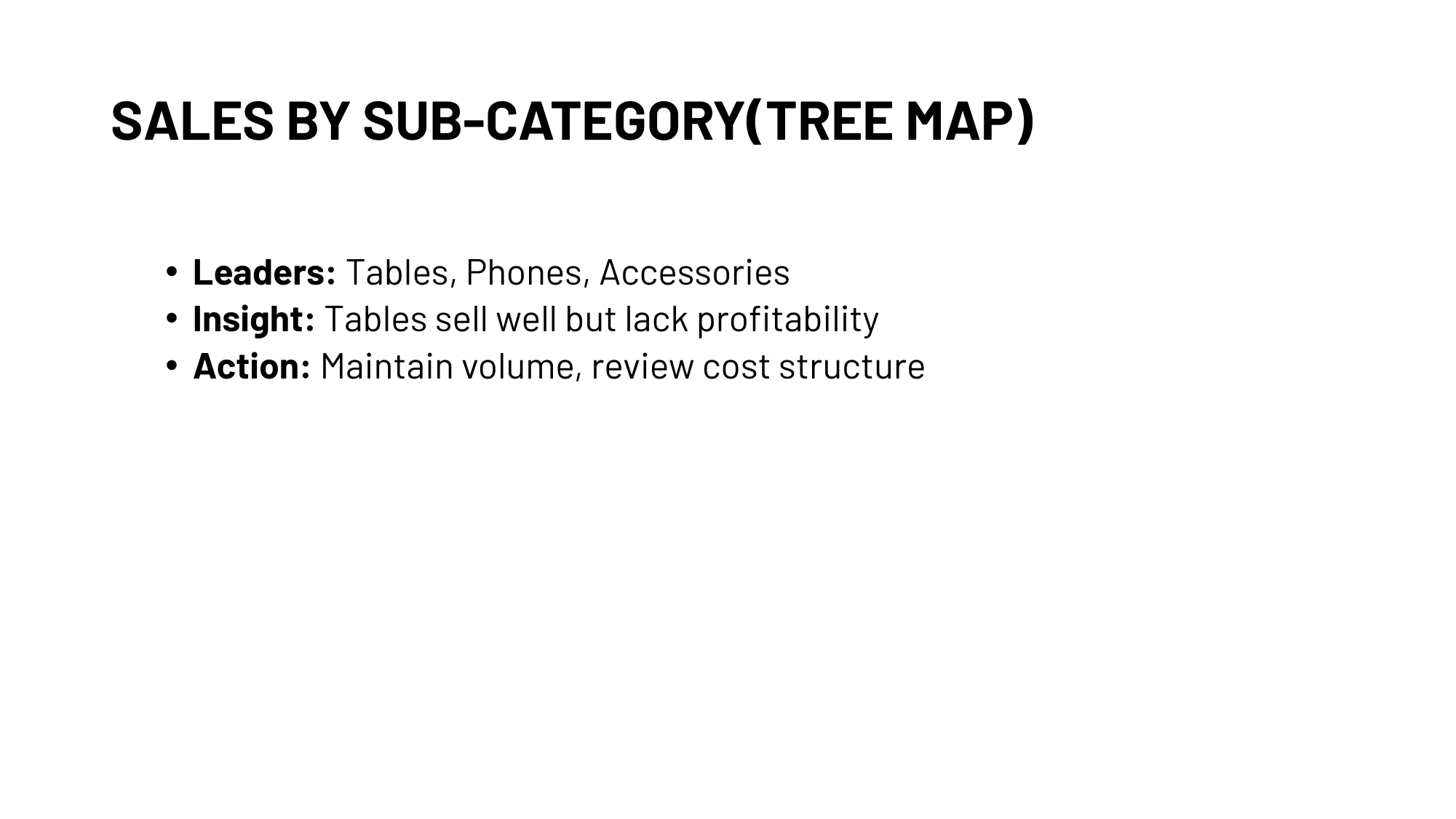

# SALES BY SUB-CATEGORY(TREE MAP)
Leaders: Tables, Phones, Accessories
Insight: Tables sell well but lack profitability
Action: Maintain volume, review cost structure